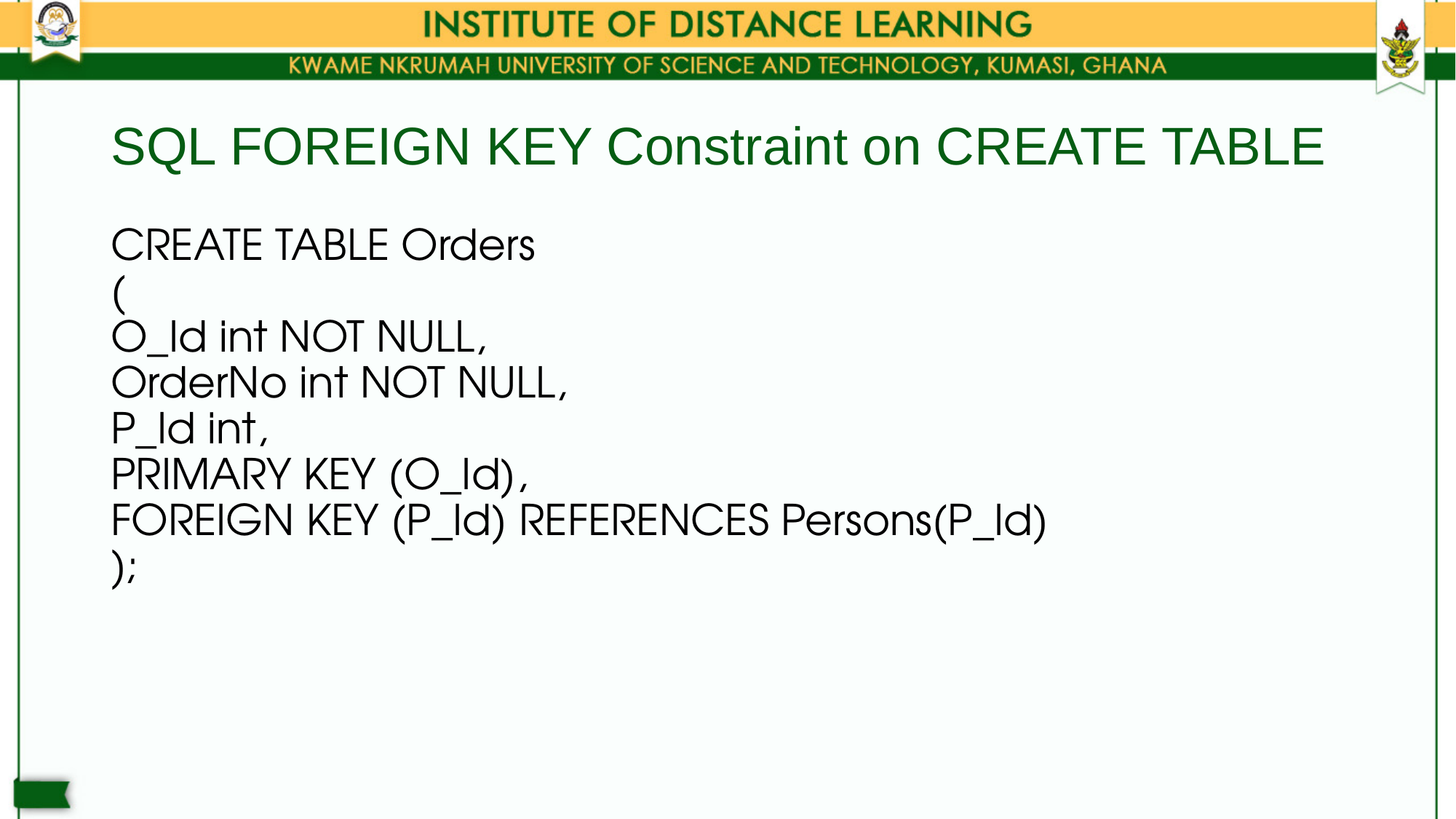

# SQL FOREIGN KEY Constraint on CREATE TABLE
CREATE TABLE Orders
(
O_Id int NOT NULL,
OrderNo int NOT NULL,
P_Id int,
PRIMARY KEY (O_Id),
FOREIGN KEY (P_Id) REFERENCES Persons(P_Id)
);